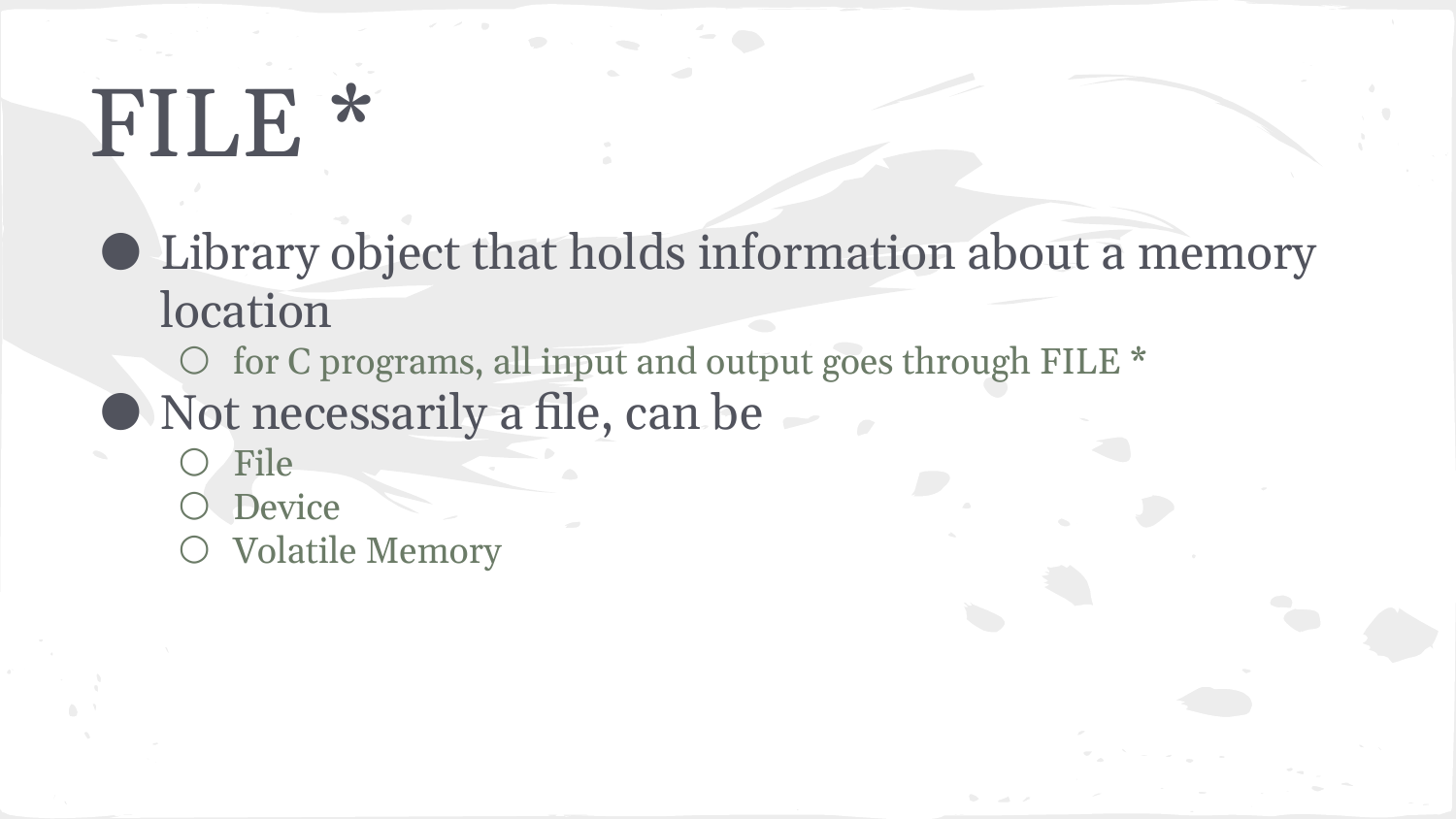

# FILE *
Library object that holds information about a memory location
for C programs, all input and output goes through FILE *
Not necessarily a file, can be
File
Device
Volatile Memory